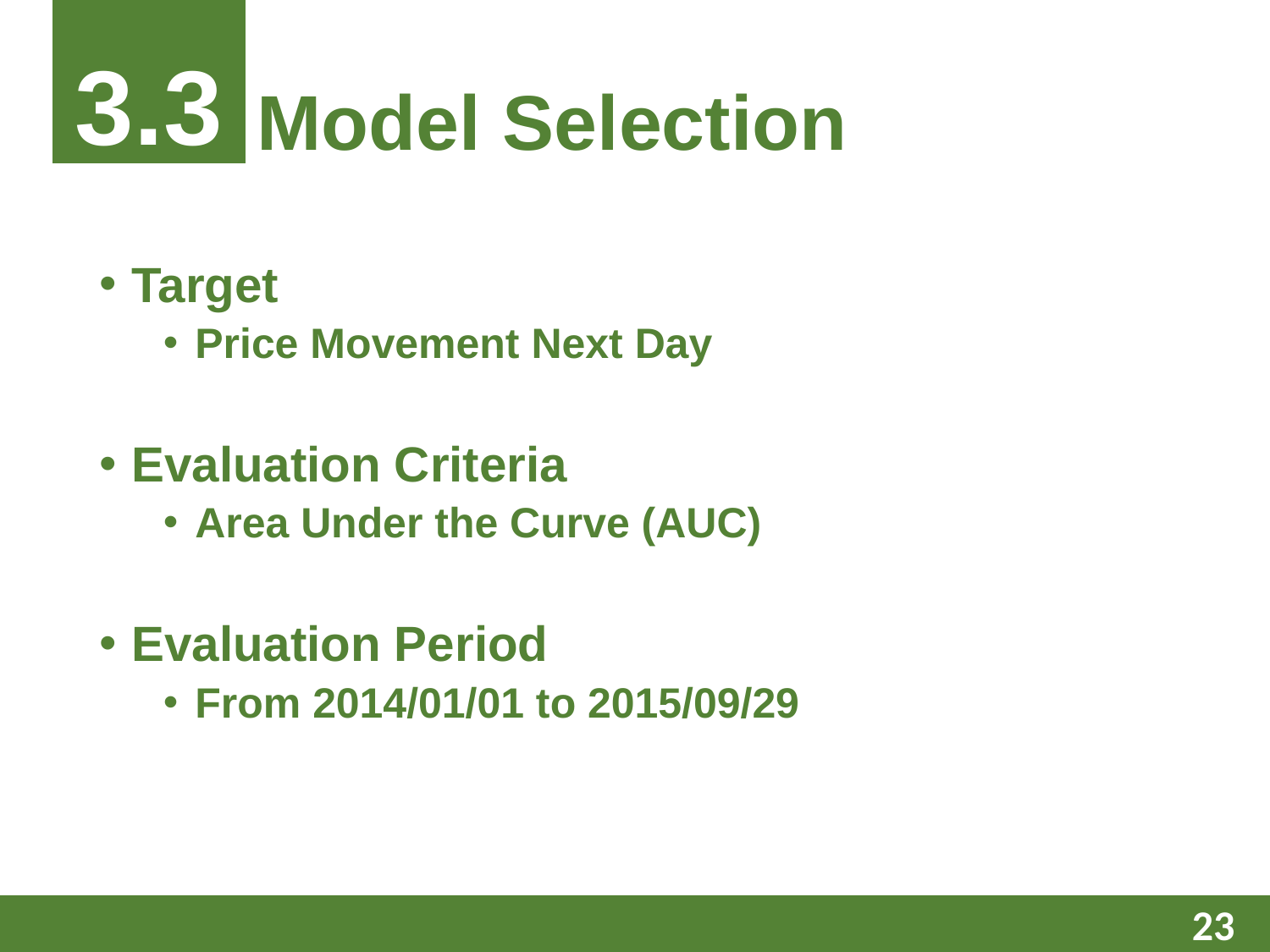

3.3
Model Selection
Target
Price Movement Next Day

Evaluation Criteria
Area Under the Curve (AUC)

Evaluation Period
From 2014/01/01 to 2015/09/29

23